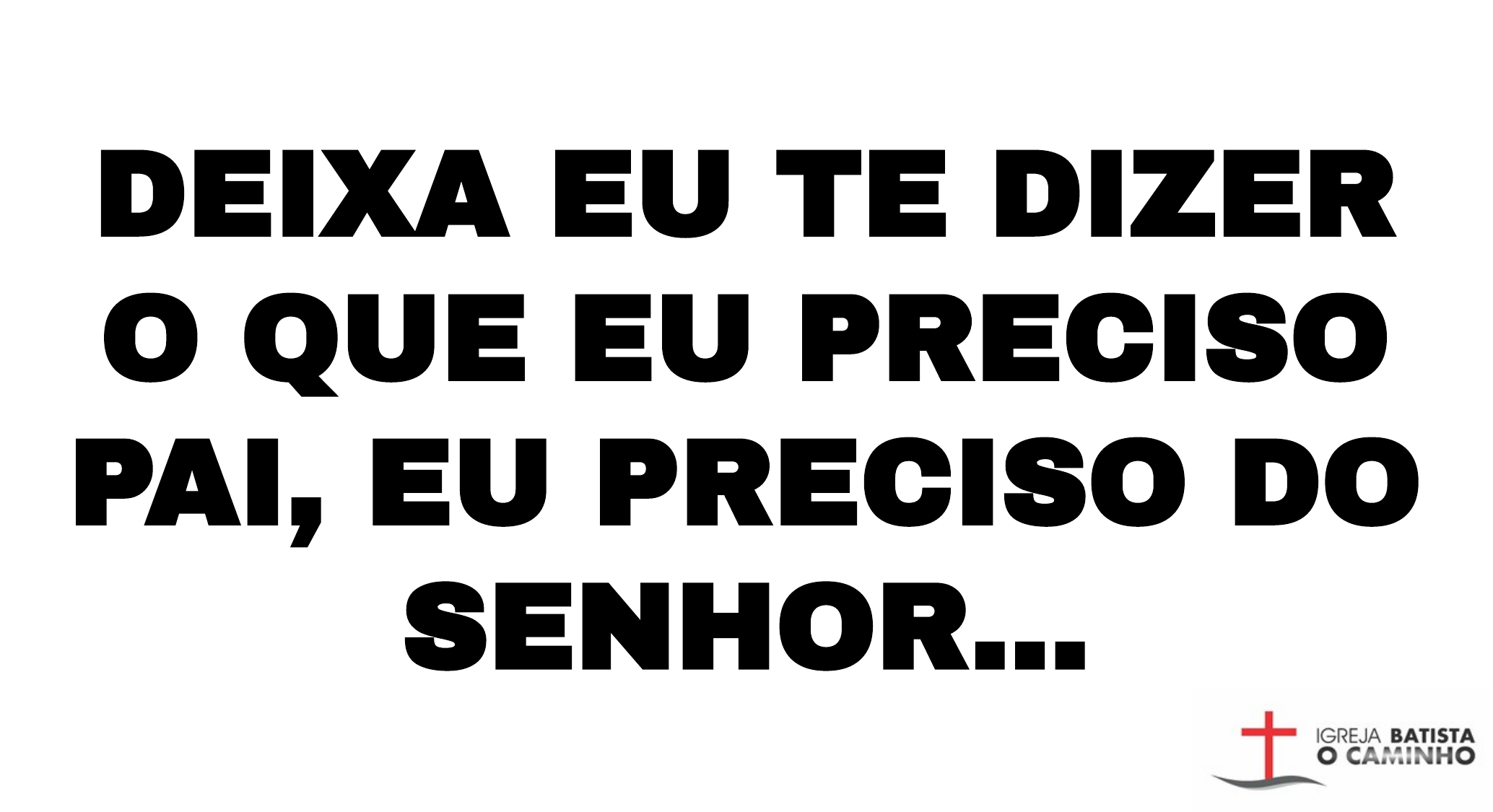

DEIXA EU TE DIZER O QUE EU PRECISO PAI, EU PRECISO DO SENHOR...